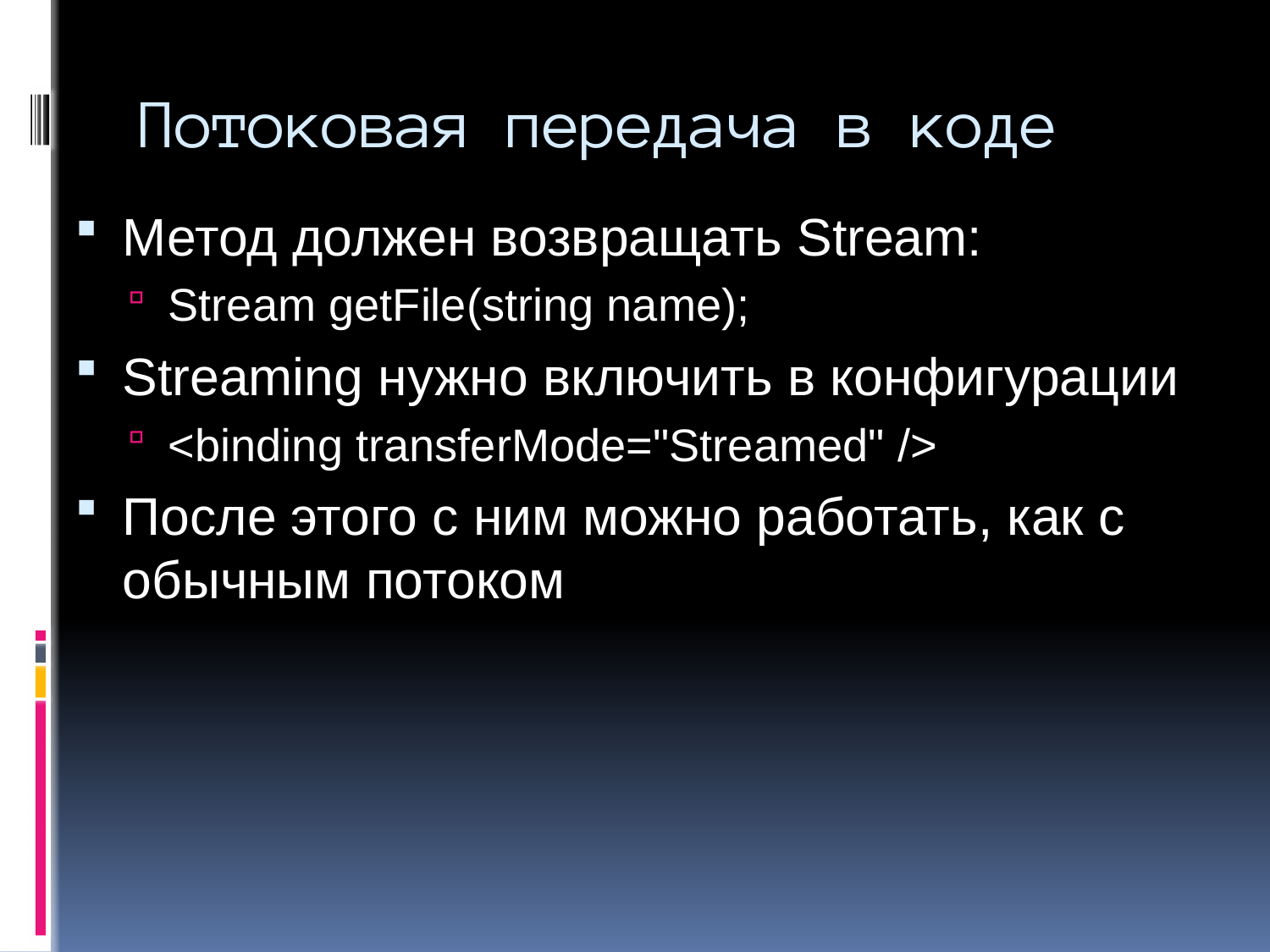

# Потоковая передача в коде
Метод должен возвращать Stream:
Stream getFile(string name);
Streaming нужно включить в конфигурации
<binding transferMode="Streamed" />
После этого с ним можно работать, как с обычным потоком